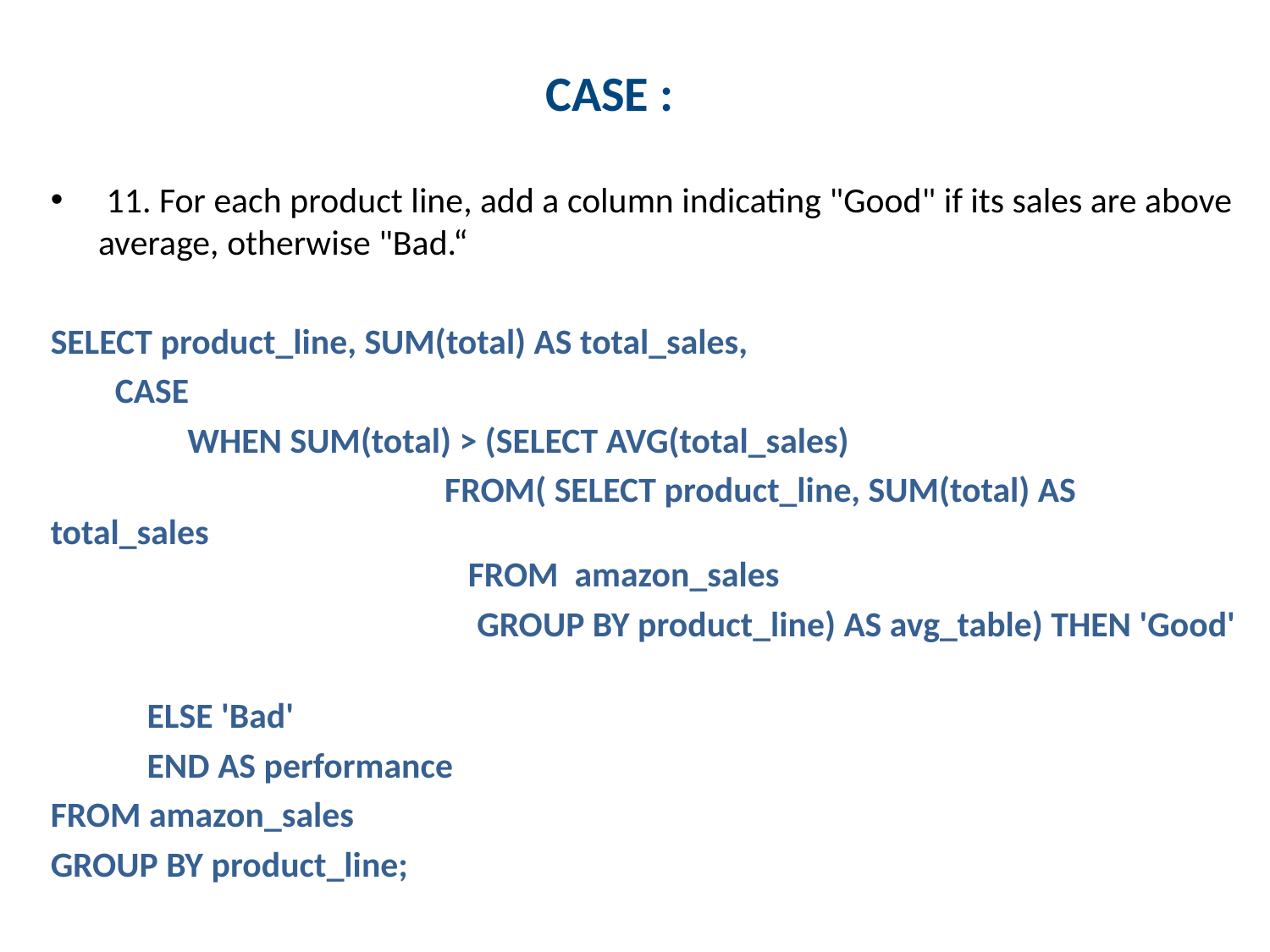

# CASE :
 11. For each product line, add a column indicating "Good" if its sales are above average, otherwise "Bad.“

SELECT product_line, SUM(total) AS total_sales,
        CASE
                 WHEN SUM(total) > (SELECT AVG(total_sales)
                                                 FROM( SELECT product_line, SUM(total) AS total_sales
                                                    FROM  amazon_sales
                                                     GROUP BY product_line) AS avg_table) THEN 'Good'
            ELSE 'Bad'
            END AS performance
FROM amazon_sales
GROUP BY product_line;